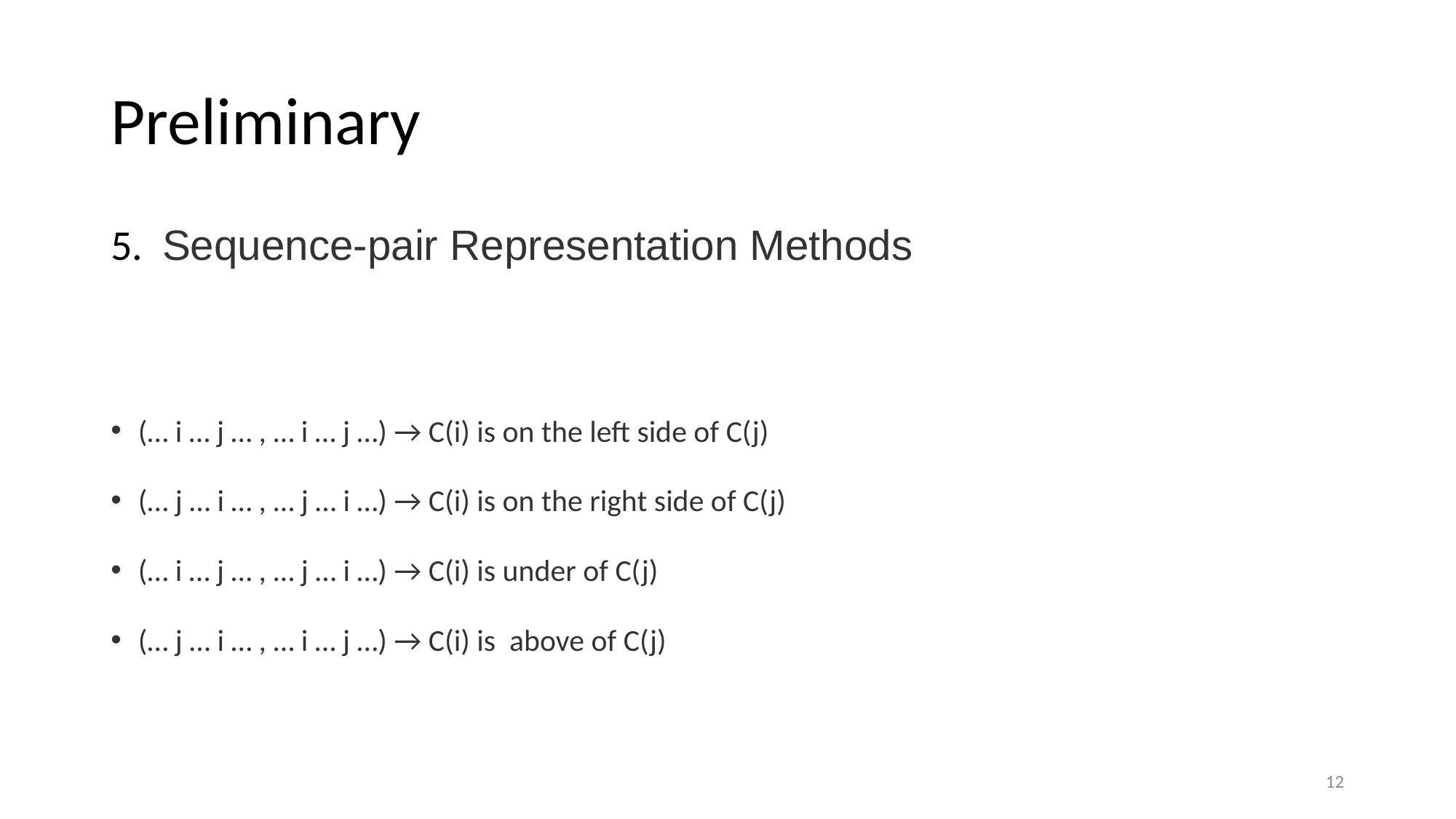

# Preliminary
5.  Sequence-pair Representation Methods

(… i … j … , … i … j …) → C(i) is on the left side of C(j)
(… j … i … , … j … i …) → C(i) is on the right side of C(j)
(… i … j … , … j … i …) → C(i) is under of C(j)
(… j … i … , … i … j …) → C(i) is  above of C(j)

12